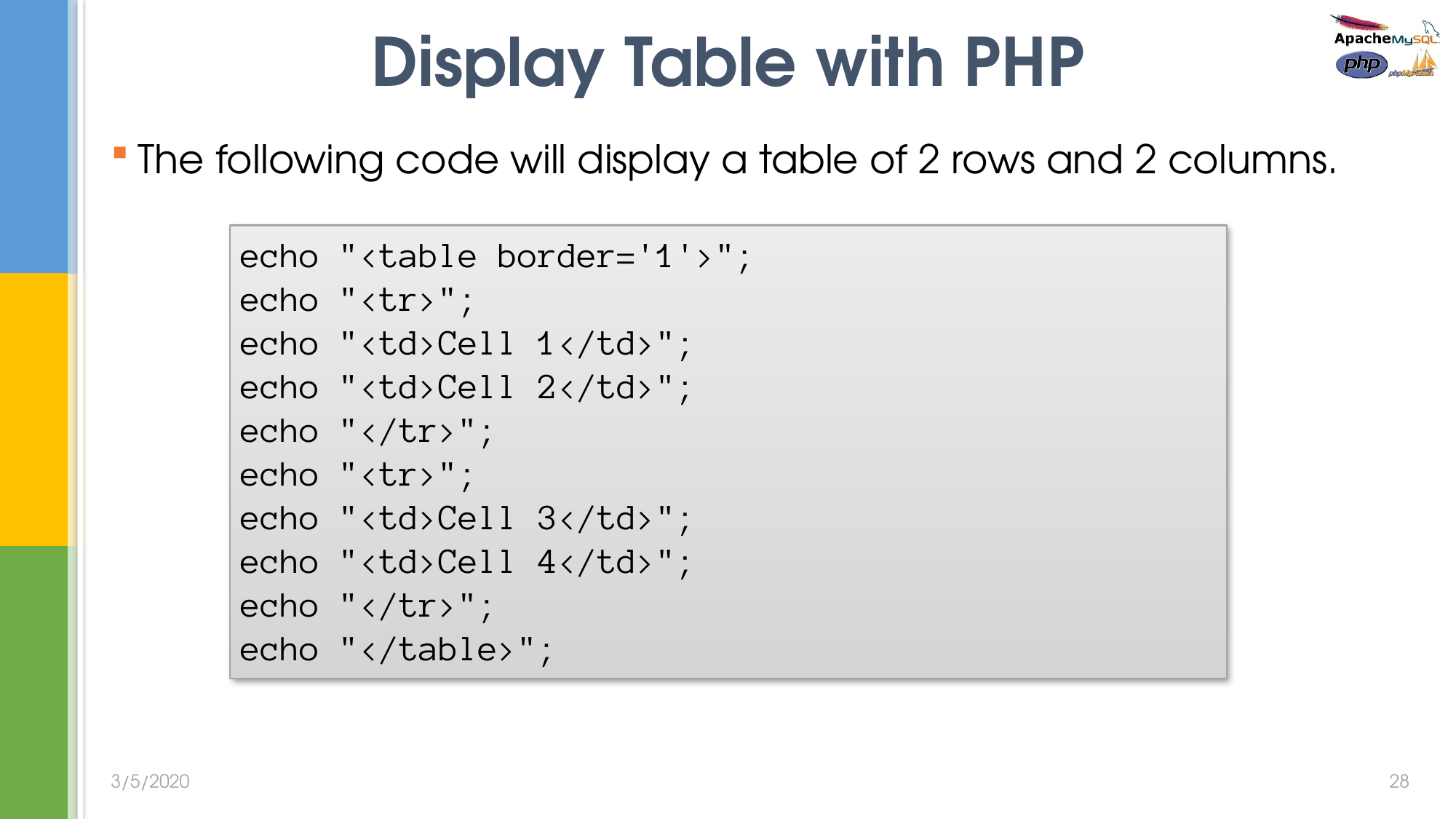

# Display Table with PHP
The following code will display a table of 2 rows and 2 columns.
echo "<table border='1'>";
echo "<tr>";
echo "<td>Cell 1</td>";
echo "<td>Cell 2</td>";
echo "</tr>";
echo "<tr>";
echo "<td>Cell 3</td>";
echo "<td>Cell 4</td>";
echo "</tr>";
echo "</table>";
28
3/5/2020